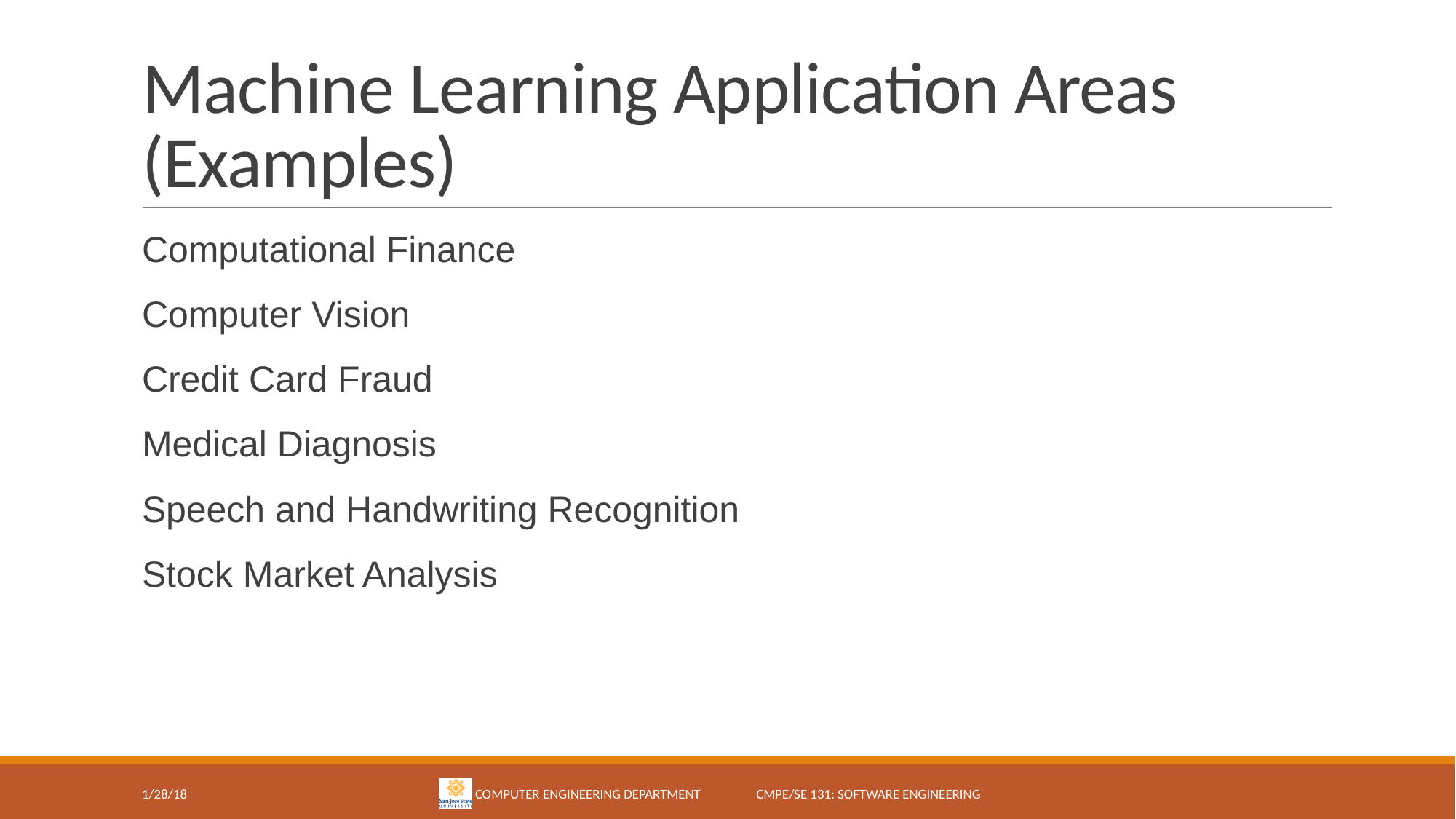

# Machine Learning Application Areas (Examples)
Computational Finance
Computer Vision
Credit Card Fraud
Medical Diagnosis
Speech and Handwriting Recognition
Stock Market Analysis

1/28/18
Computer Engineering Department                  CMPE/SE 131: Software Engineering